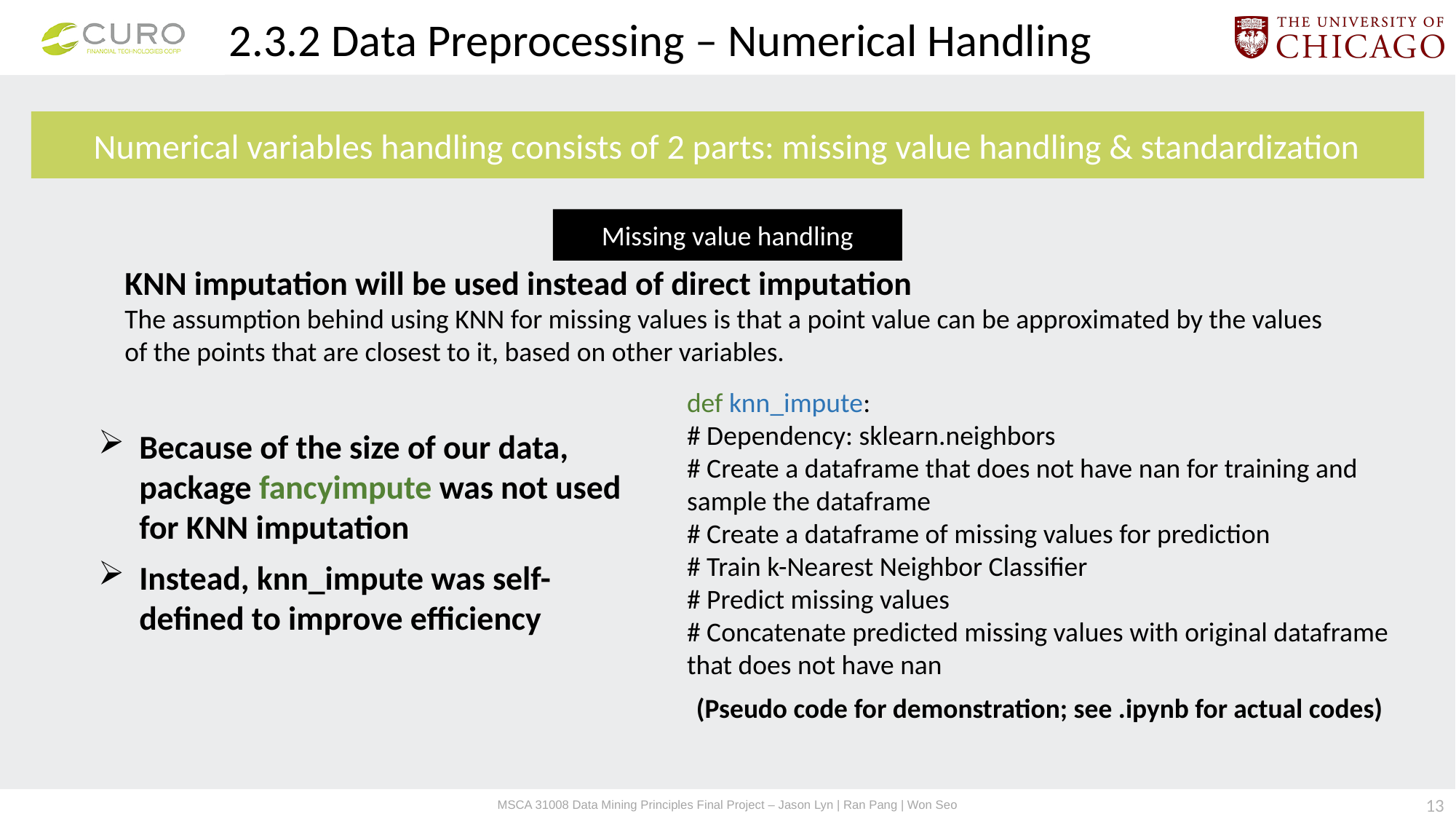

2.3.2 Data Preprocessing – Numerical Handling
Numerical variables handling consists of 2 parts: missing value handling & standardization
Missing value handling
KNN imputation will be used instead of direct imputation
The assumption behind using KNN for missing values is that a point value can be approximated by the values of the points that are closest to it, based on other variables.
def knn_impute:
# Dependency: sklearn.neighbors
# Create a dataframe that does not have nan for training and sample the dataframe
# Create a dataframe of missing values for prediction
# Train k-Nearest Neighbor Classifier
# Predict missing values
# Concatenate predicted missing values with original dataframe that does not have nan
Because of the size of our data, package fancyimpute was not used for KNN imputation

Instead, knn_impute was self-defined to improve efficiency
(Pseudo code for demonstration; see .ipynb for actual codes)
13